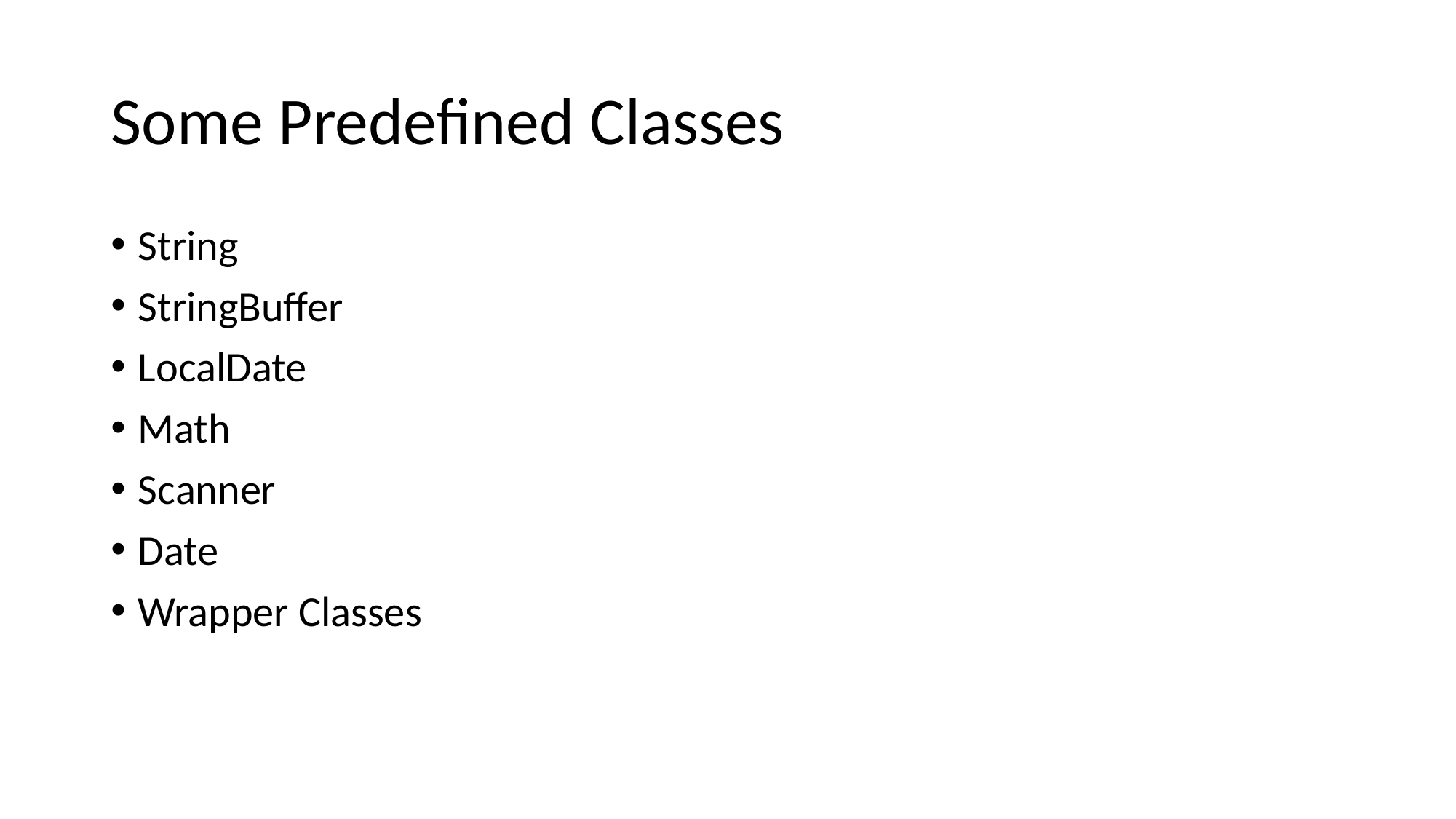

# Some Predefined Classes
String
StringBuffer
LocalDate
Math
Scanner
Date
Wrapper Classes